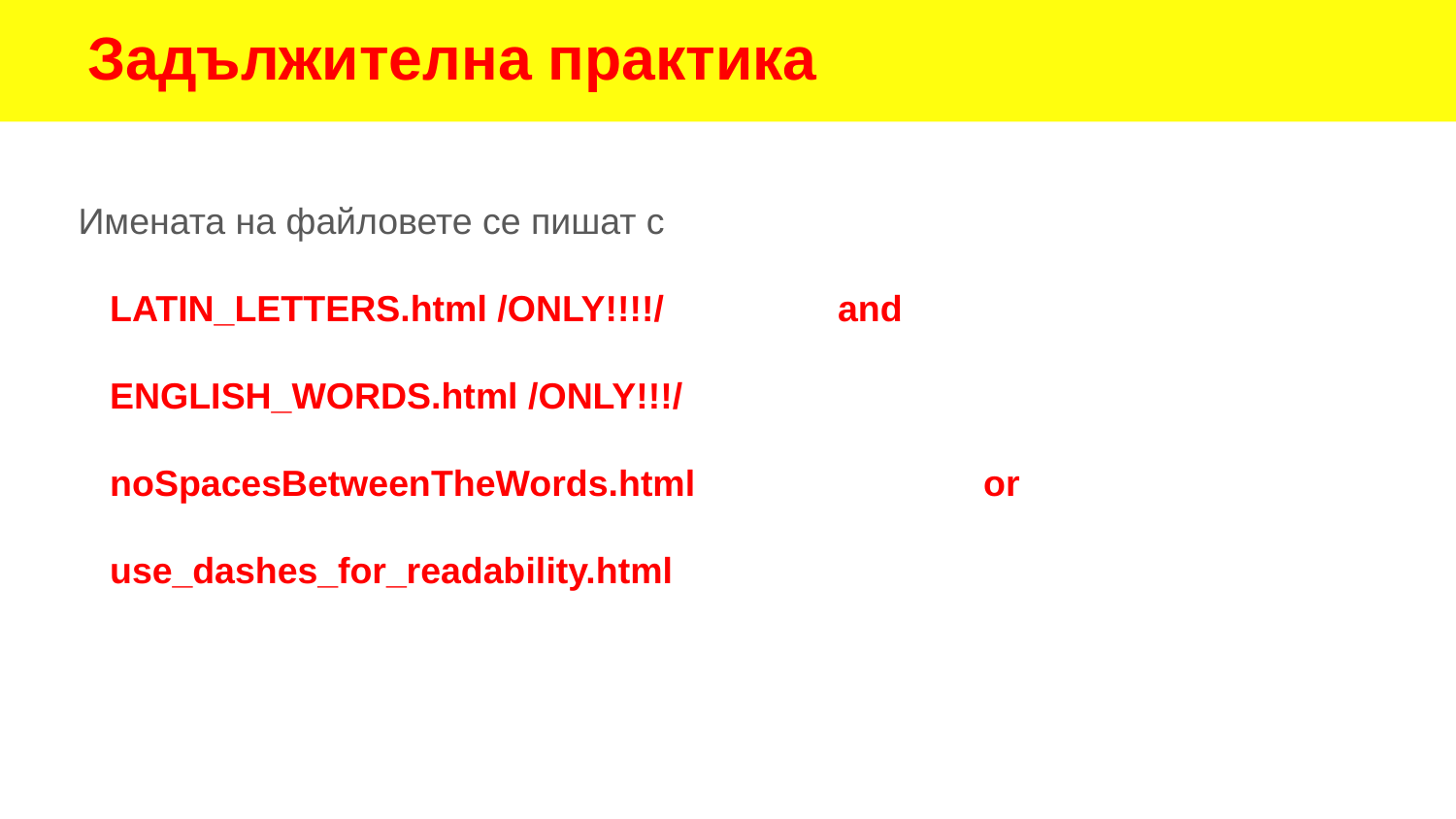

Задължителна практика
Имената на файловете се пишат с

	LATIN_LETTERS.html /ONLY!!!!/		and

	ENGLISH_WORDS.html /ONLY!!!/

	noSpacesBetweenTheWords.html 		or

	use_dashes_for_readability.html